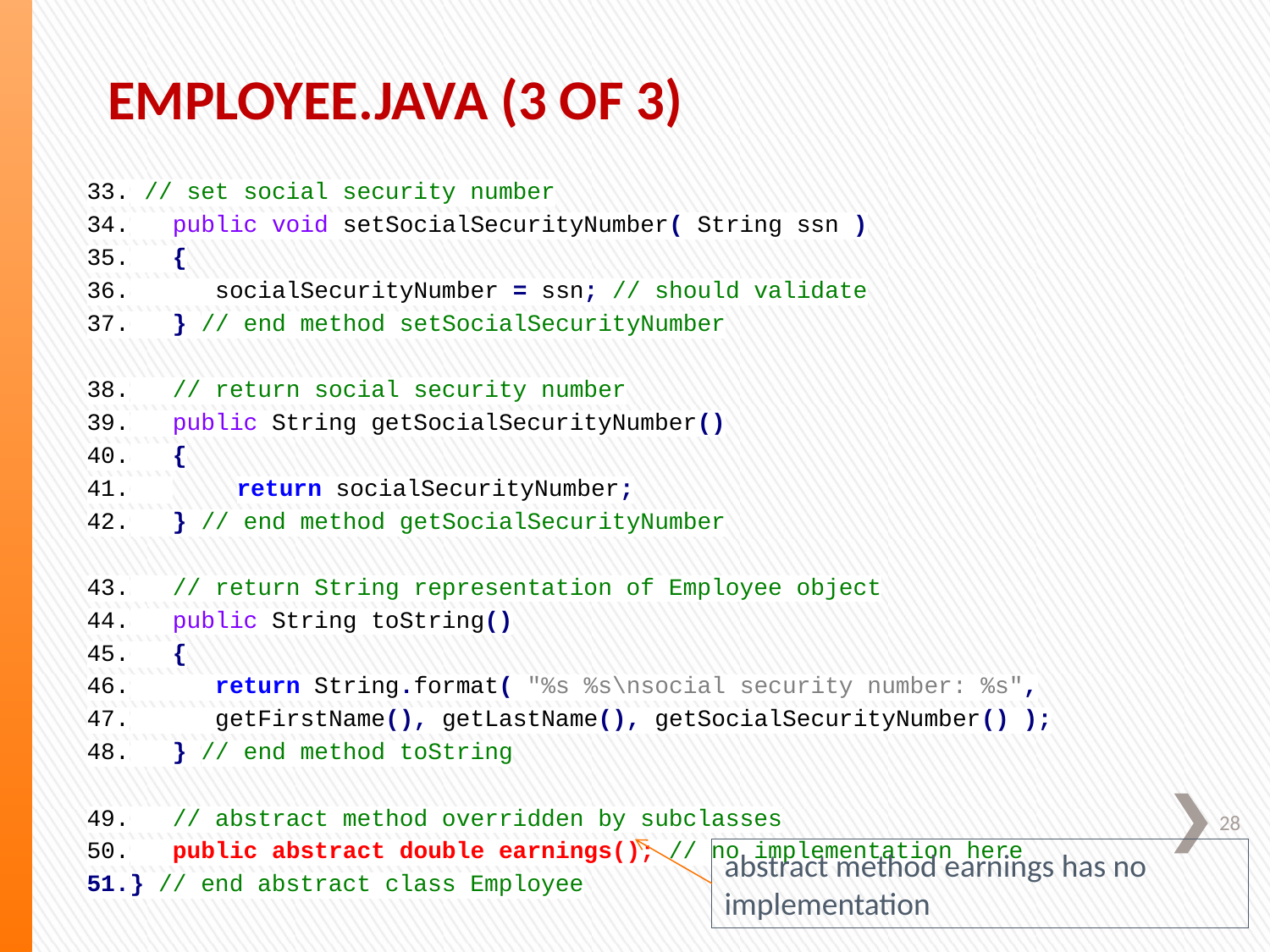

# Employee.java (3 of 3)
 // set social security number
   public void setSocialSecurityNumber( String ssn )
   {
      socialSecurityNumber = ssn; // should validate
   } // end method setSocialSecurityNumber

   // return social security number
   public String getSocialSecurityNumber()
   {
   	return socialSecurityNumber;
   } // end method getSocialSecurityNumber

   // return String representation of Employee object
   public String toString()
   {
      return String.format( "%s %s\nsocial security number: %s",
      getFirstName(), getLastName(), getSocialSecurityNumber() );
   } // end method toString

   // abstract method overridden by subclasses
   public abstract double earnings(); // no implementation here
} // end abstract class Employee
28
abstract method earnings has no implementation